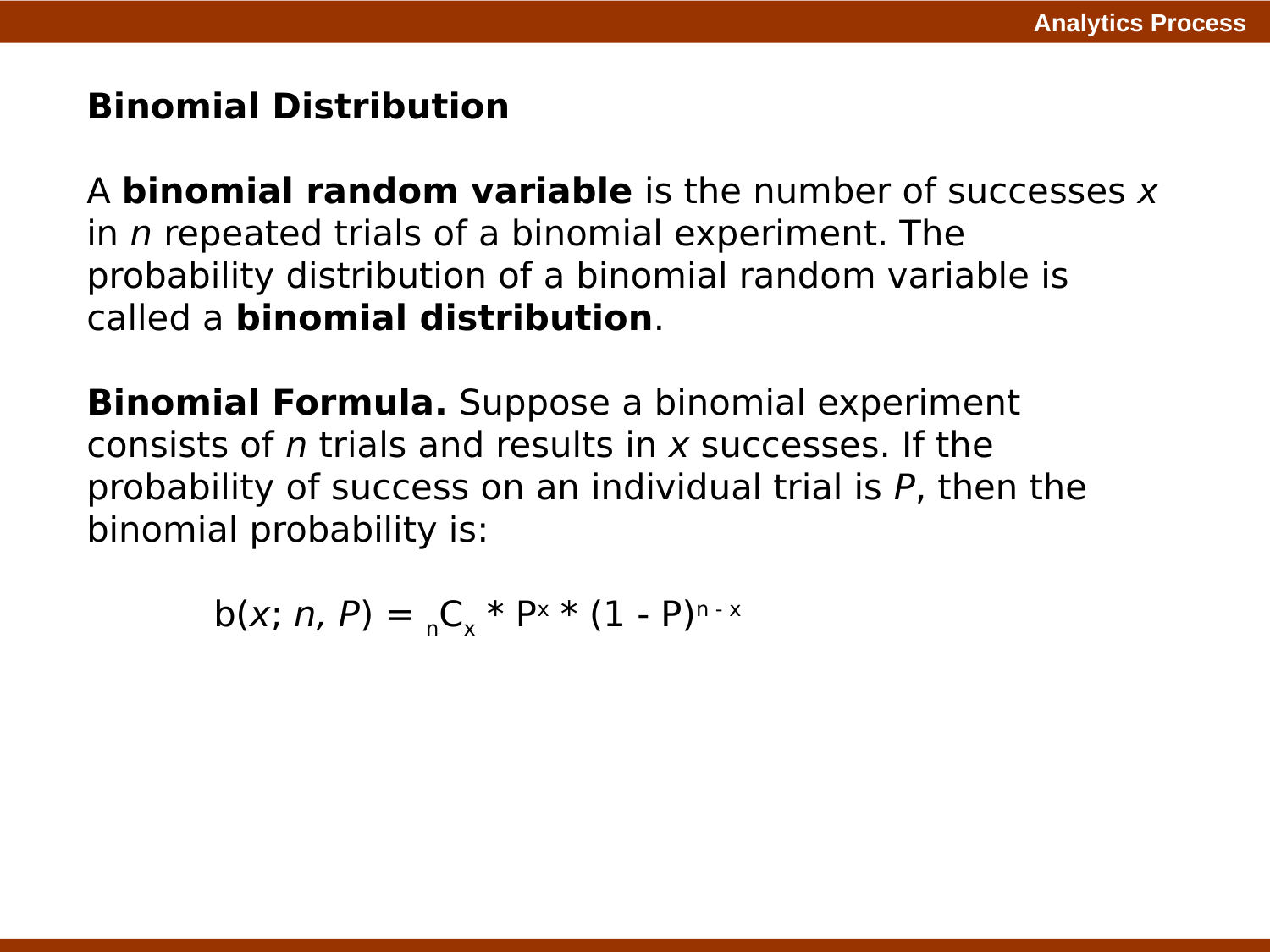

Binomial Distribution

A binomial random variable is the number of successes x in n repeated trials of a binomial experiment. The probability distribution of a binomial random variable is called a binomial distribution.

Binomial Formula. Suppose a binomial experiment consists of n trials and results in x successes. If the probability of success on an individual trial is P, then the binomial probability is:

	b(x; n, P) = nCx * Px * (1 - P)n - x